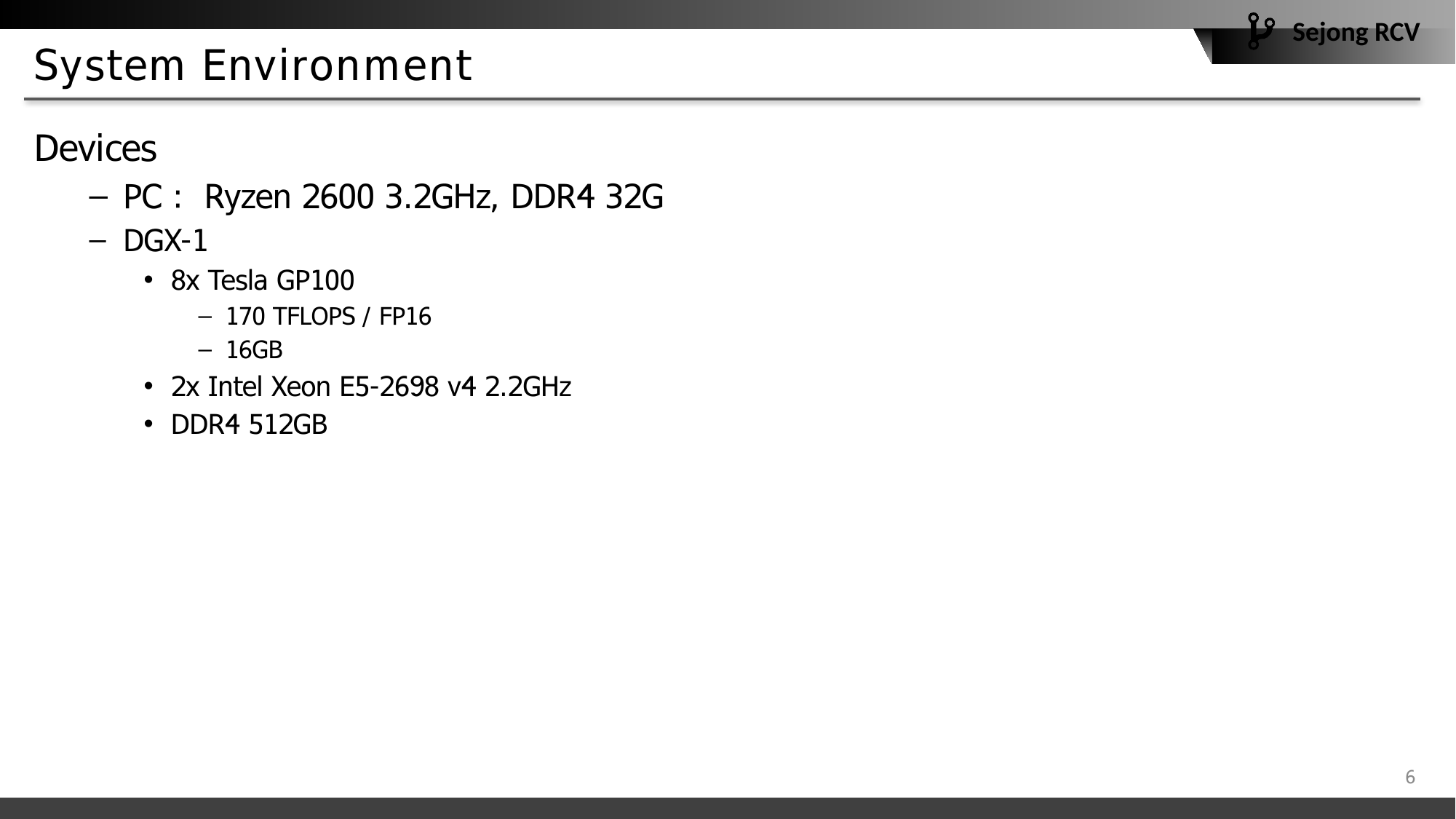

# System Environment
Devices
PC :  Ryzen 2600 3.2GHz, DDR4 32G
DGX-1
8x Tesla GP100
170 TFLOPS / FP16
16GB
2x Intel Xeon E5-2698 v4 2.2GHz
DDR4 512GB

6